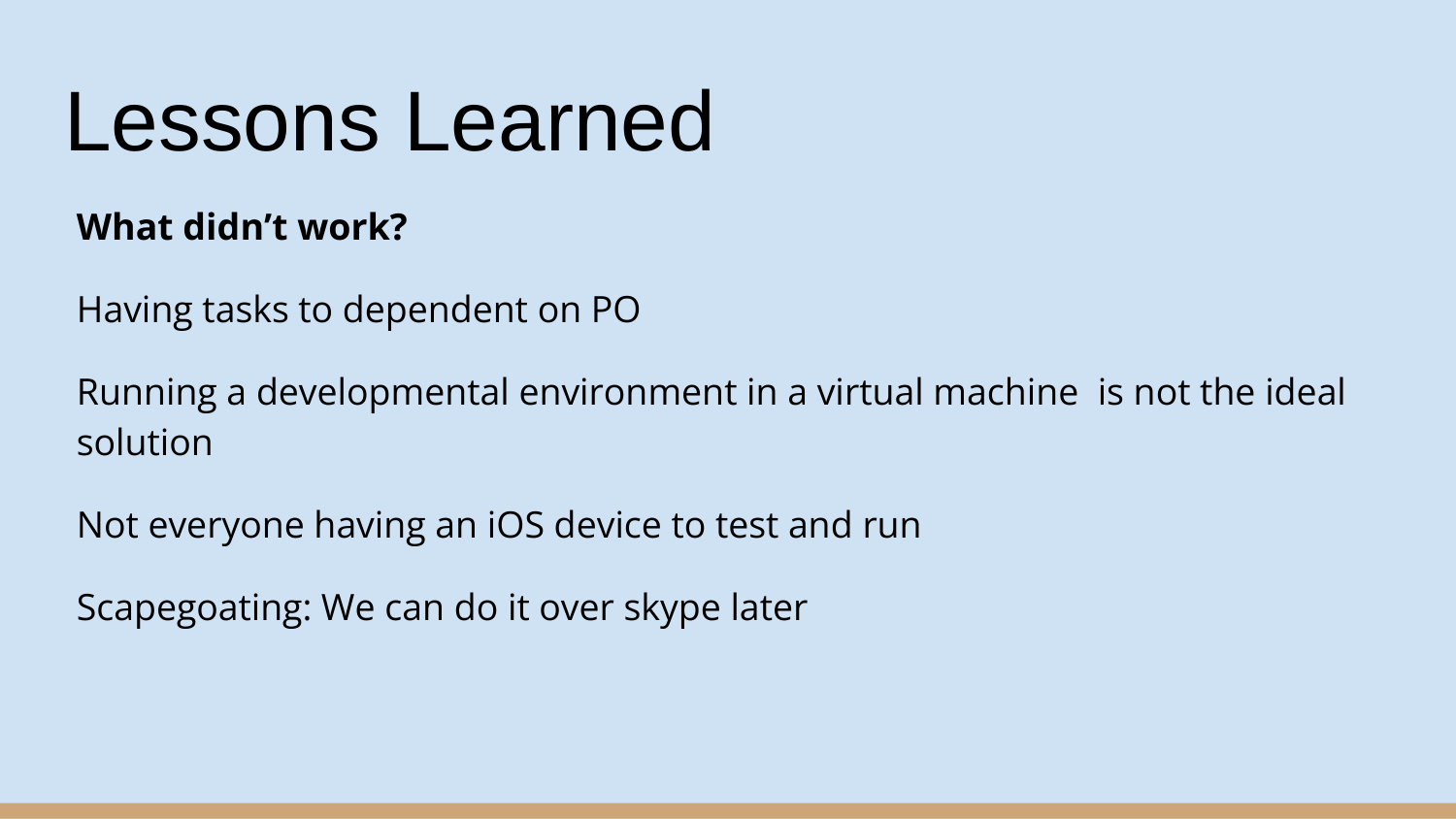

# Lessons Learned
What didn’t work?
Having tasks to dependent on PO
Running a developmental environment in a virtual machine  is not the ideal solution
Not everyone having an iOS device to test and run
Scapegoating: We can do it over skype later